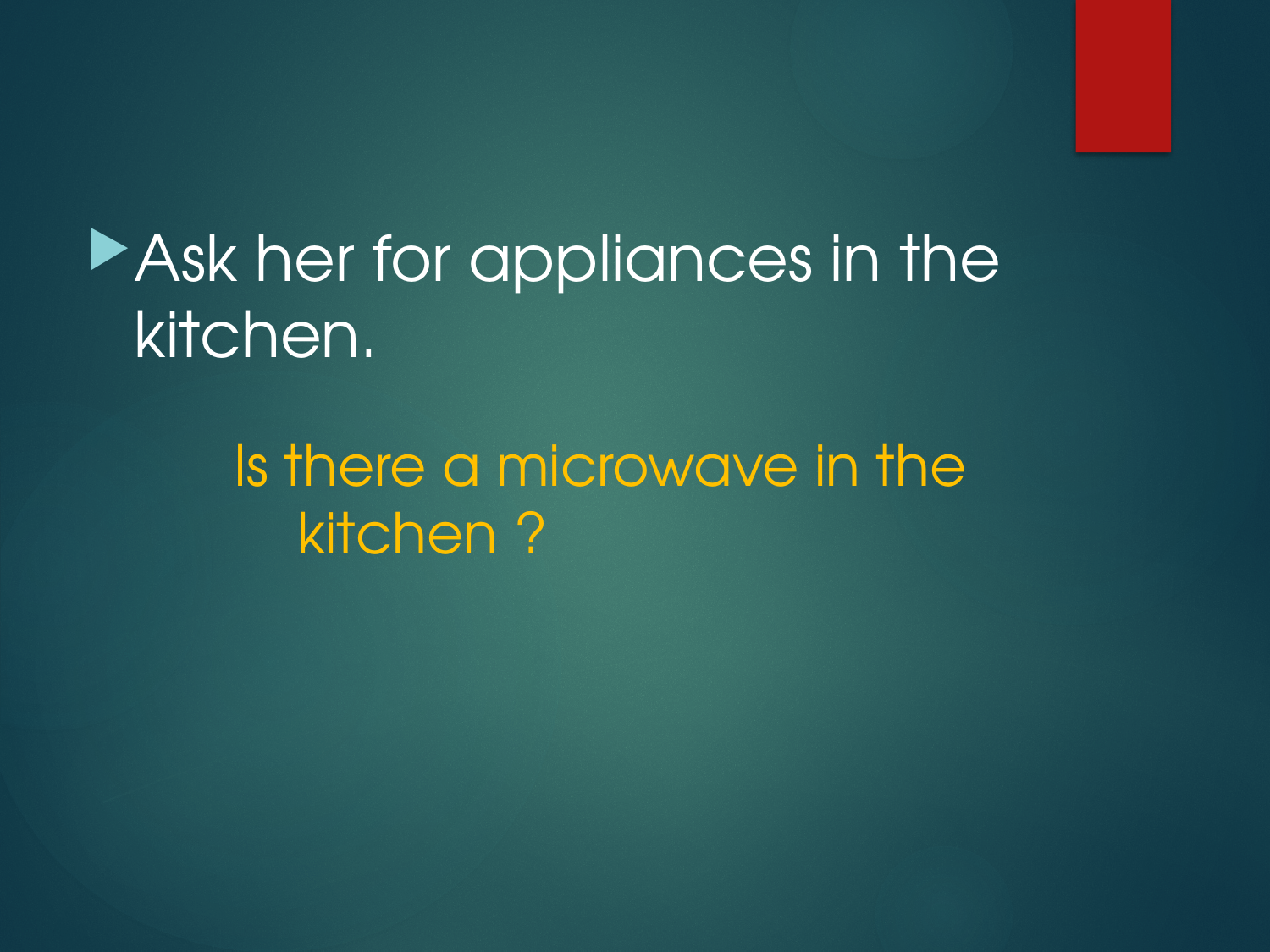

#
Ask her for appliances in the kitchen.

Is there a microwave in the kitchen ?